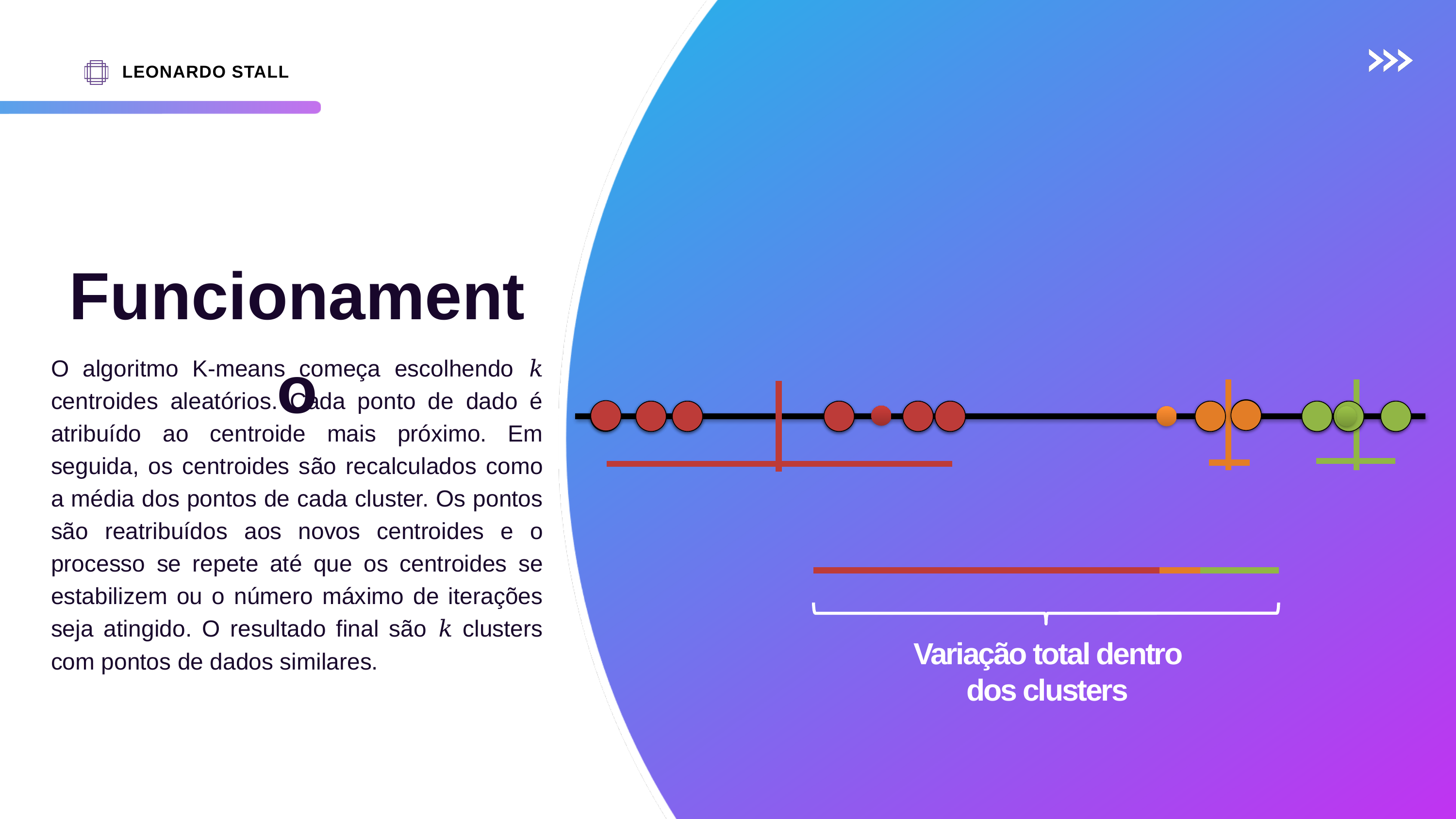

LEONARDO STALL

Funcionamento
O algoritmo K-means começa escolhendo 𝑘 centroides aleatórios. Cada ponto de dado é atribuído ao centroide mais próximo. Em seguida, os centroides são recalculados como a média dos pontos de cada cluster. Os pontos são reatribuídos aos novos centroides e o processo se repete até que os centroides se estabilizem ou o número máximo de iterações seja atingido. O resultado final são 𝑘 clusters com pontos de dados similares.

Variação total dentro dos clusters